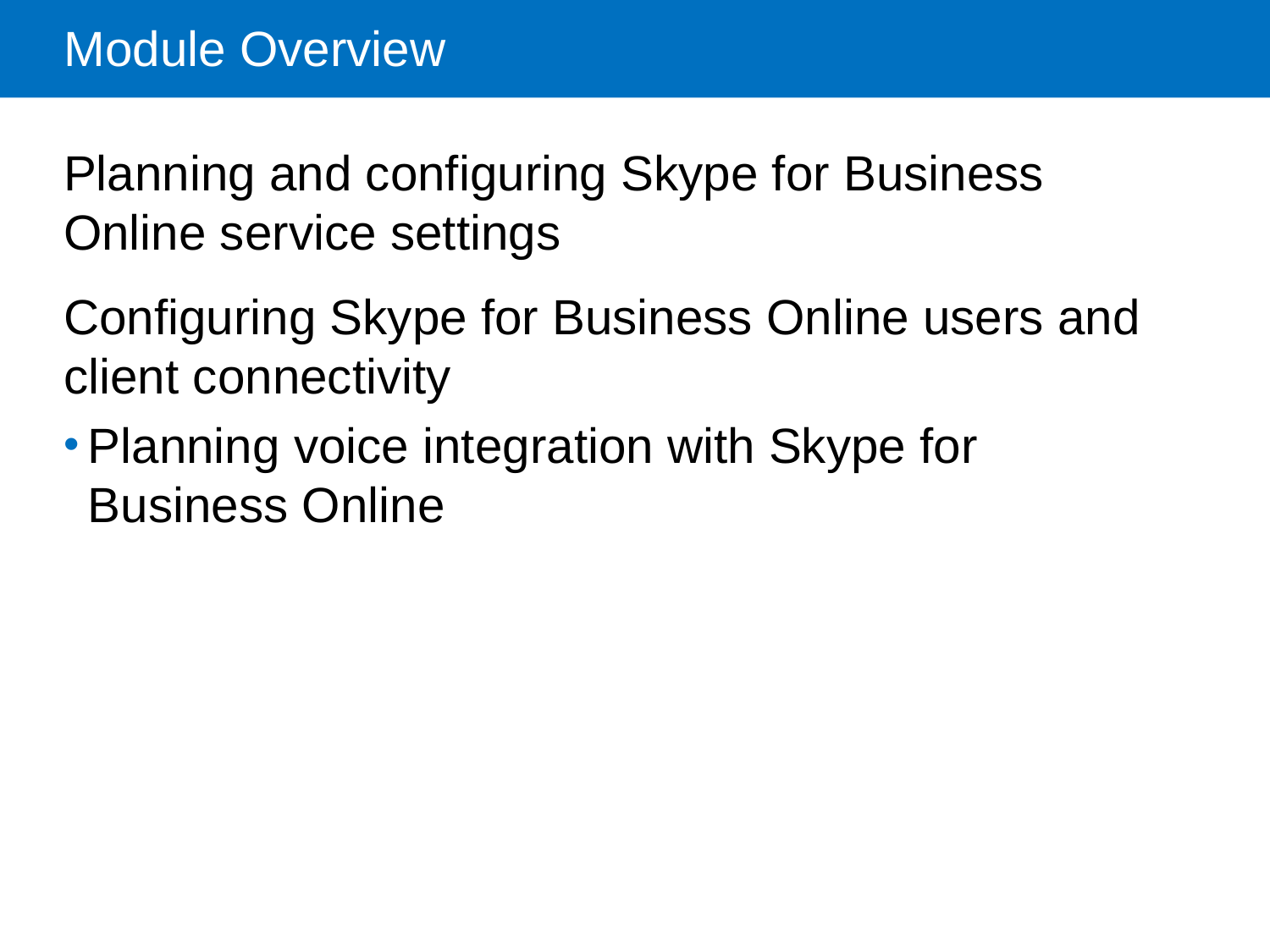

# Module Overview
Planning and configuring Skype for Business Online service settings
Configuring Skype for Business Online users and client connectivity
Planning voice integration with Skype for Business Online